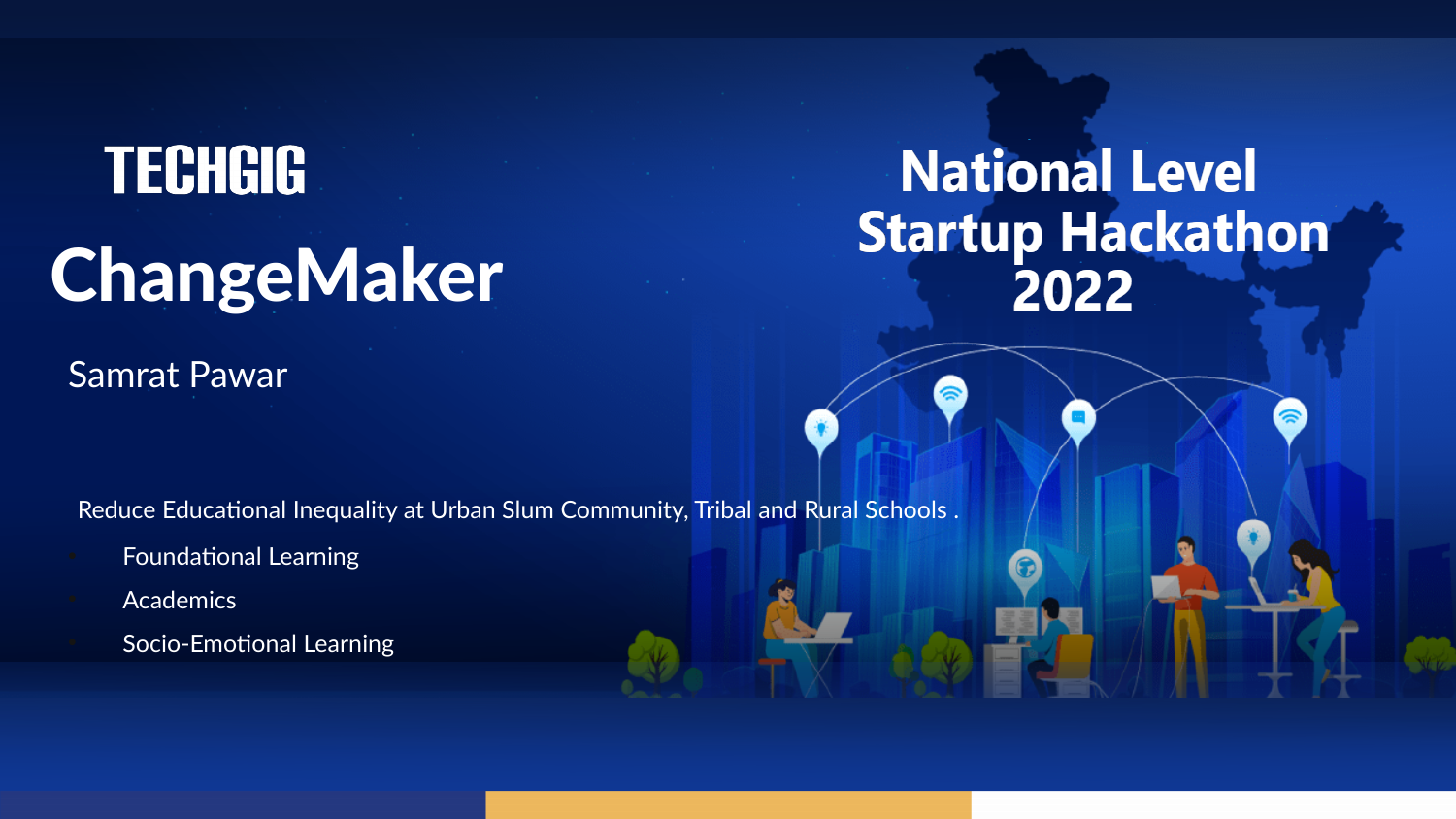

# ChangeMaker
Samrat Pawar

 Reduce Educational Inequality at Urban Slum Community, Tribal and Rural Schools .
Foundational Learning
Academics
Socio-Emotional Learning